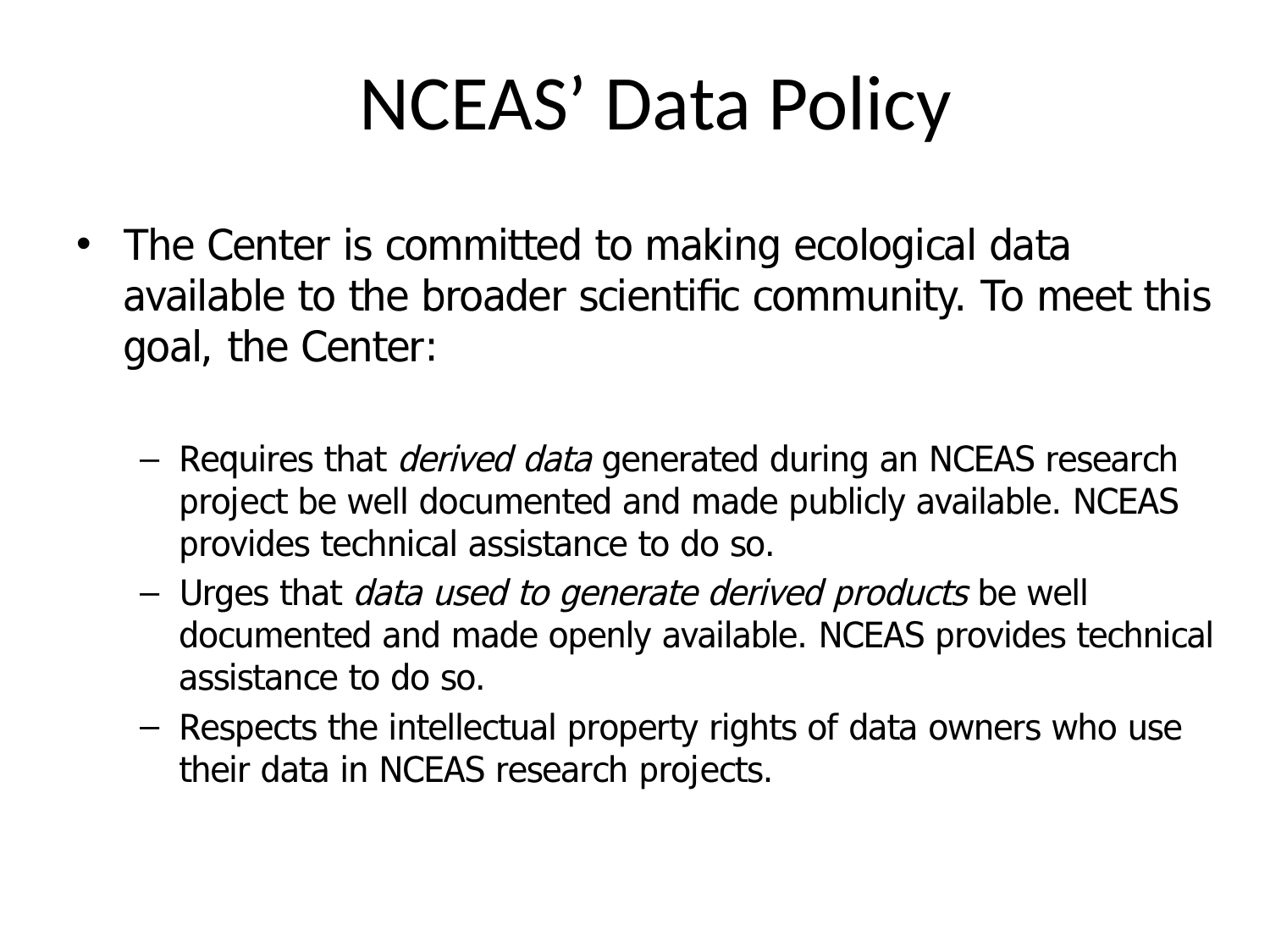

# NCEAS’ Data Policy
The Center is committed to making ecological data available to the broader scientific community. To meet this goal, the Center:

Requires that derived data generated during an NCEAS research project be well documented and made publicly available. NCEAS provides technical assistance to do so.
Urges that data used to generate derived products be well documented and made openly available. NCEAS provides technical assistance to do so.
Respects the intellectual property rights of data owners who use their data in NCEAS research projects.